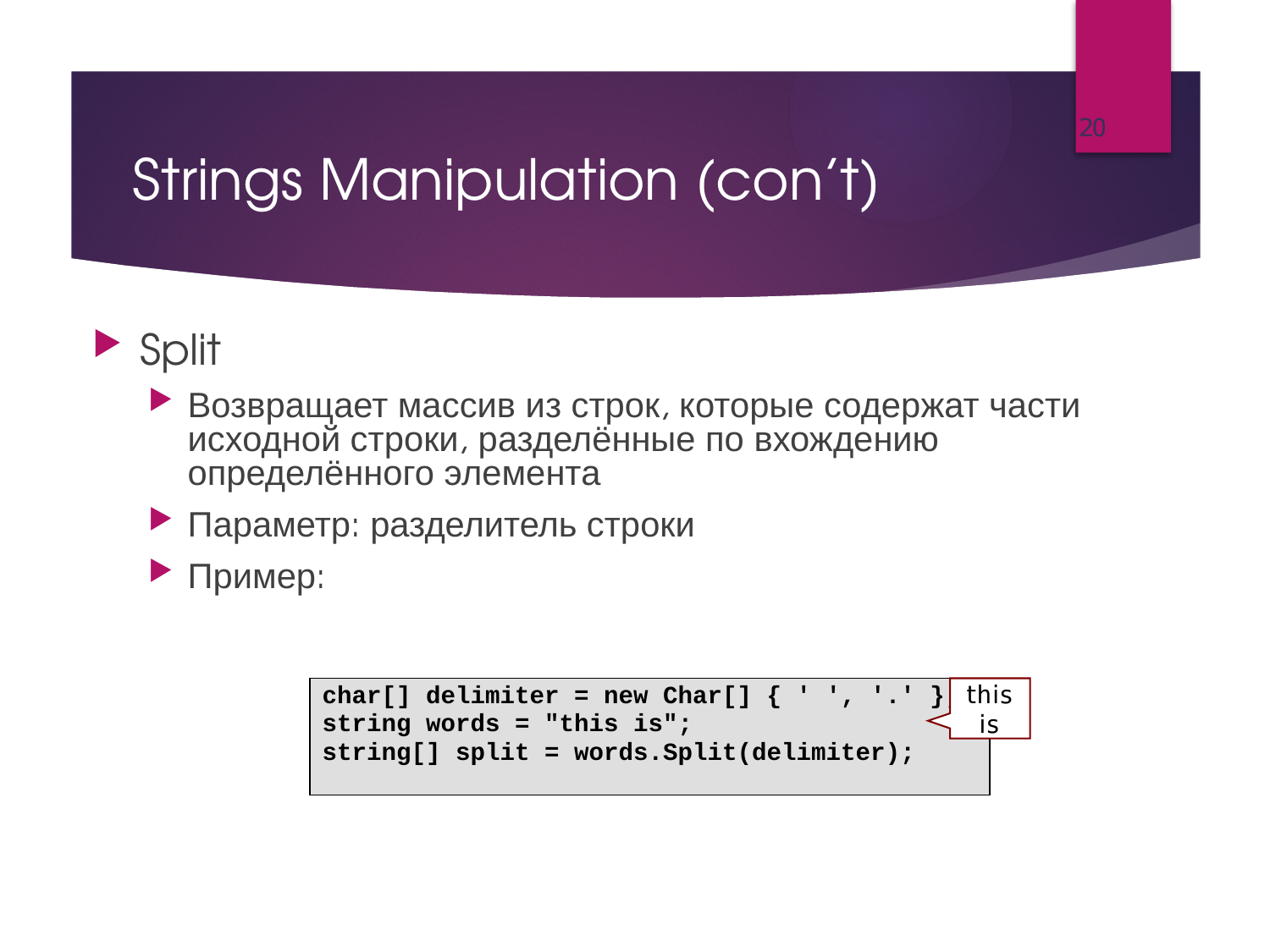

20
# Strings Manipulation (con’t)
Split
Возвращает массив из строк, которые содержат части исходной строки, разделённые по вхождению определённого элемента
Параметр: разделитель строки
Пример:
char[] delimiter = new Char[] { ' ', '.' };
string words = "this is";
string[] split = words.Split(delimiter);
this
is